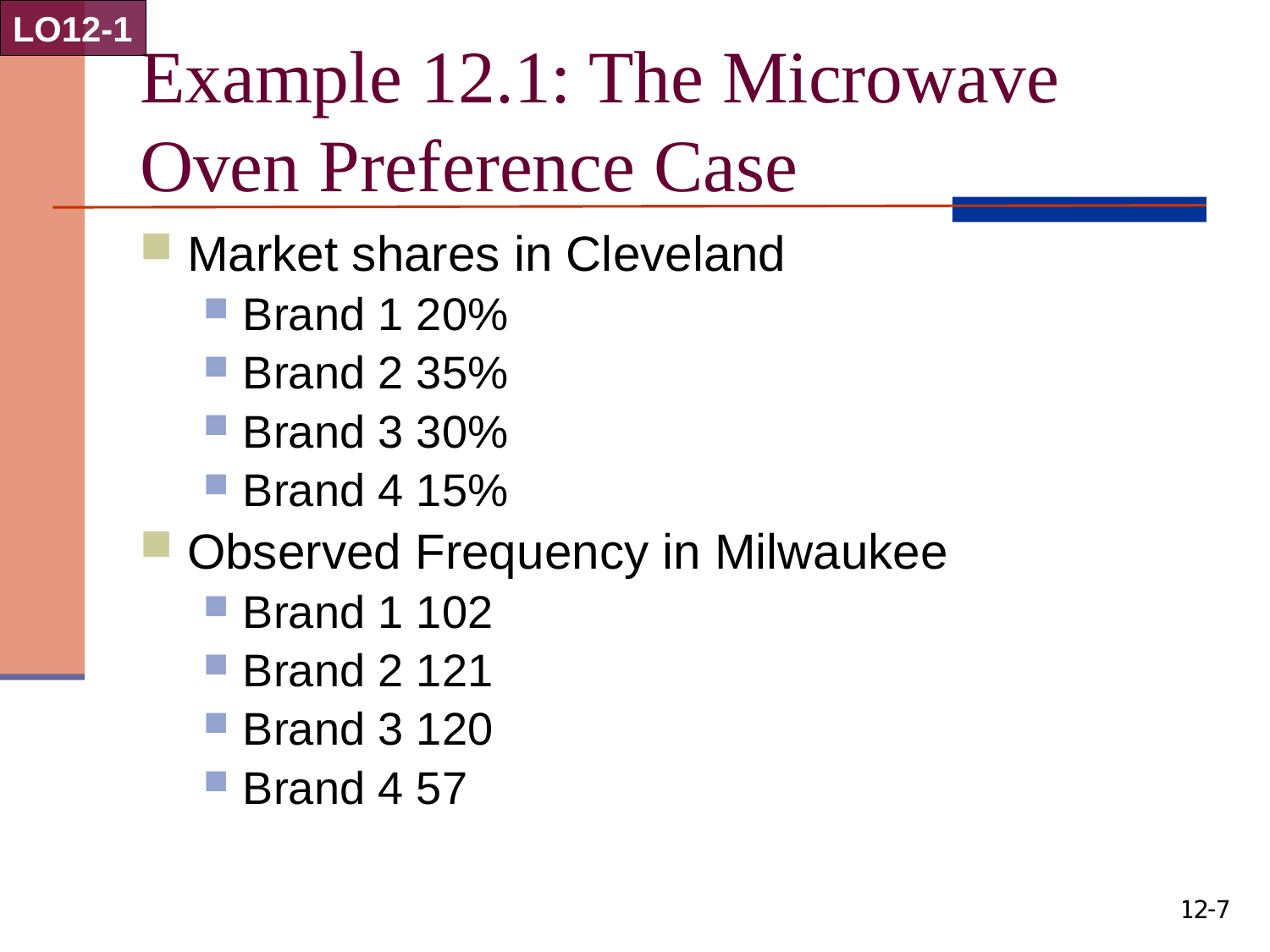

LO12-1
# Example 12.1: The Microwave Oven Preference Case
Market shares in Cleveland
Brand 1 20%
Brand 2 35%
Brand 3 30%
Brand 4 15%
Observed Frequency in Milwaukee
Brand 1 102
Brand 2 121
Brand 3 120
Brand 4 57
12-7